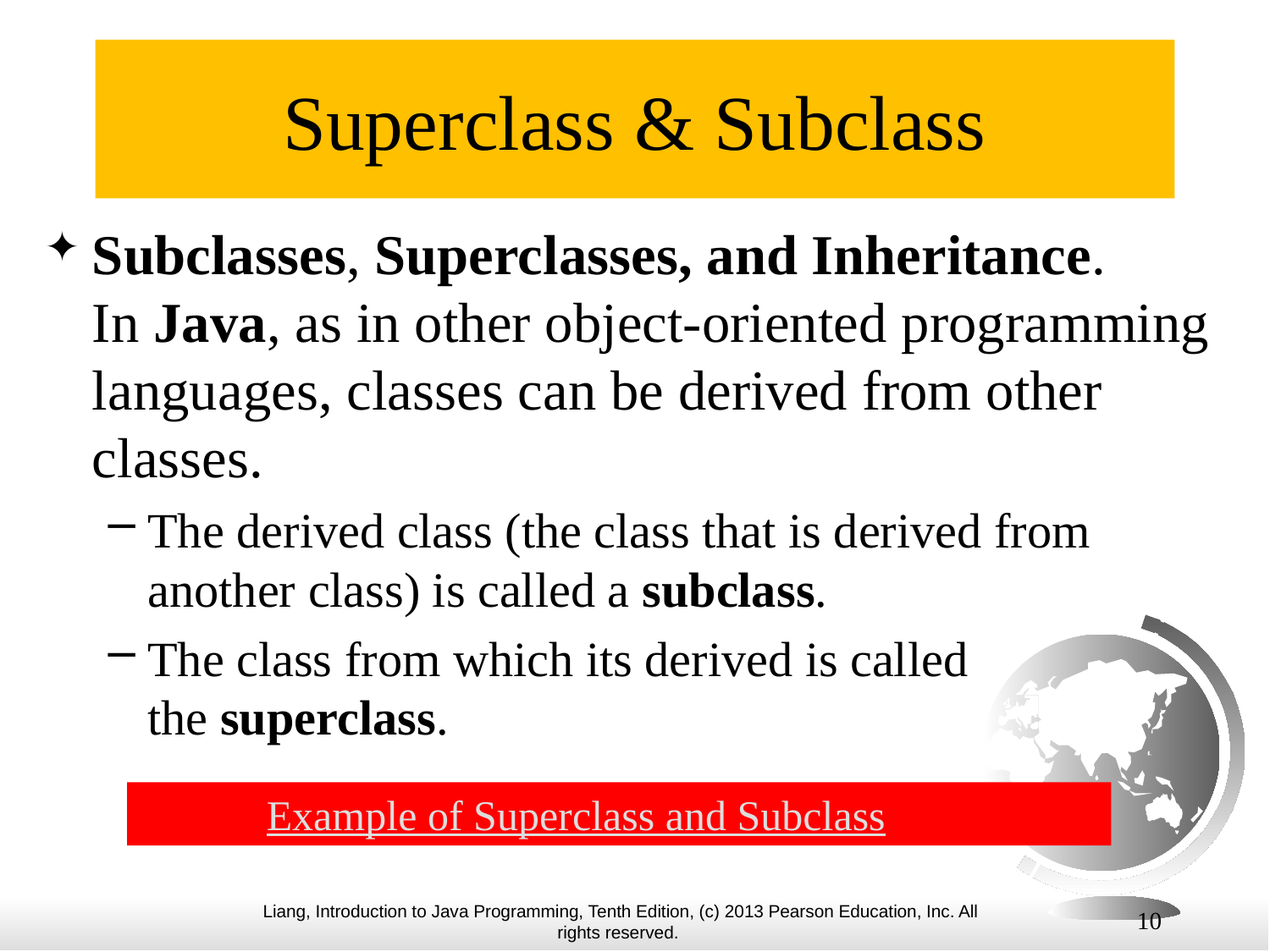

# Superclass & Subclass
Subclasses, Superclasses, and Inheritance. In Java, as in other object-oriented programming languages, classes can be derived from other classes.
The derived class (the class that is derived from another class) is called a subclass.
The class from which its derived is called the superclass.
Example of Superclass and Subclass
10